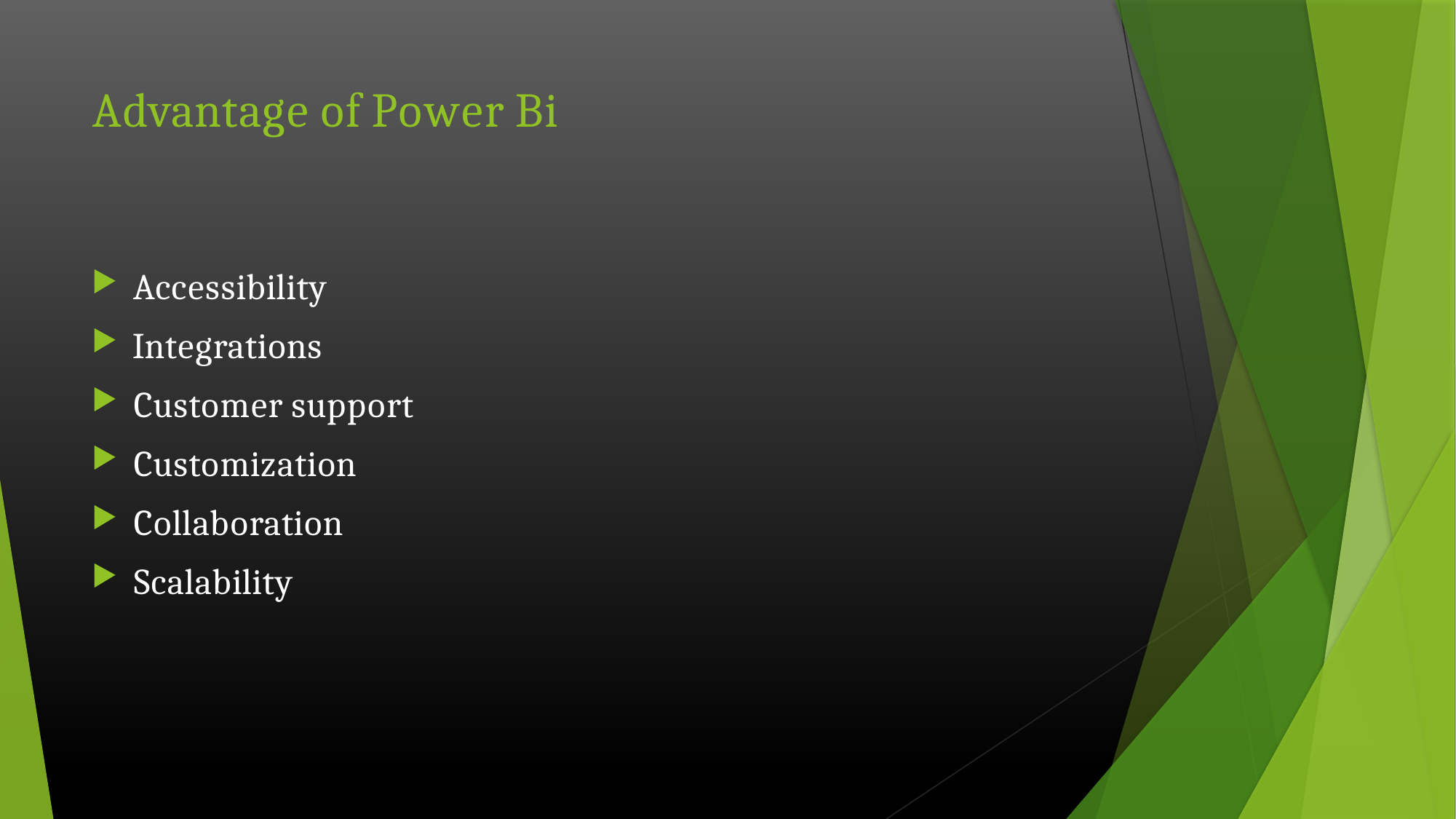

# Advantage of Power Bi
Accessibility
Integrations
Customer support
Customization
Collaboration
Scalability